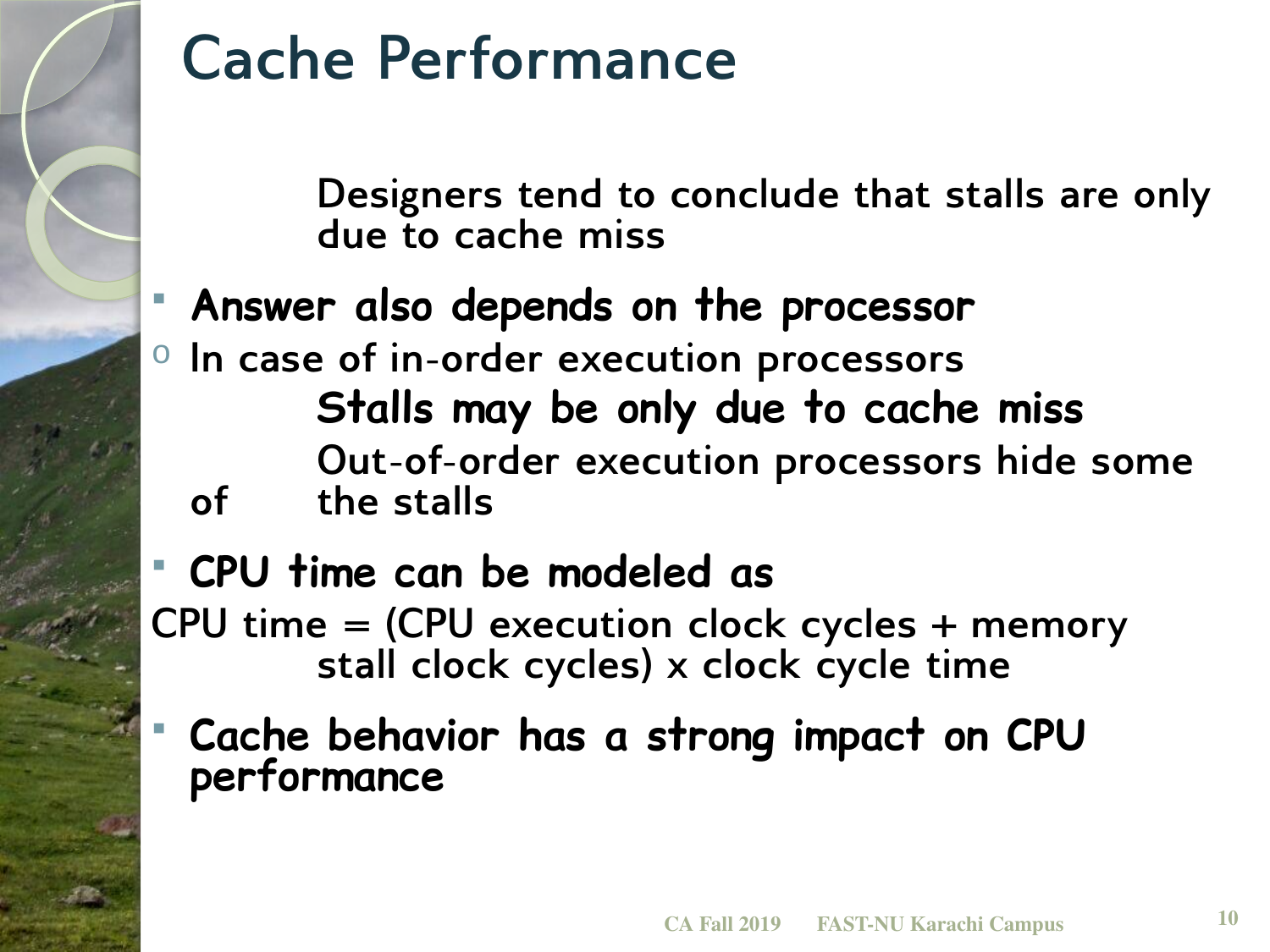

# Cache Performance
		Designers tend to conclude that stalls are only 	due to cache miss

Answer also depends on the processor
In case of in-order execution processors
		Stalls may be only due to cache miss
		Out-of-order execution processors hide some of 	the stalls

CPU time can be modeled as
CPU time = (CPU execution clock cycles + memory 		stall clock cycles) x clock cycle time

Cache behavior has a strong impact on CPU performance
CA Fall 2019
10
FAST-NU Karachi Campus